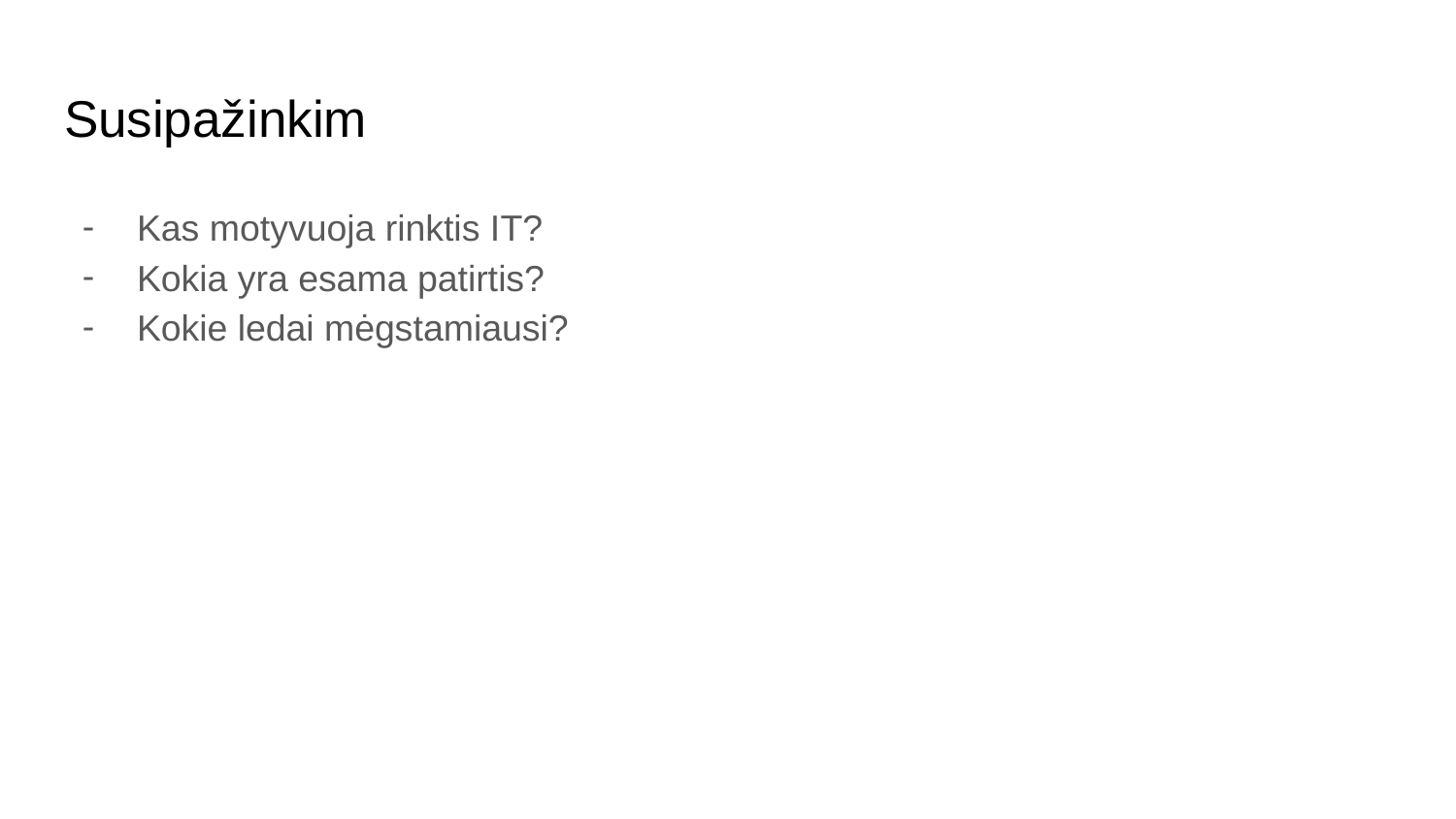

# Susipažinkim
Kas motyvuoja rinktis IT?
Kokia yra esama patirtis?
Kokie ledai mėgstamiausi?